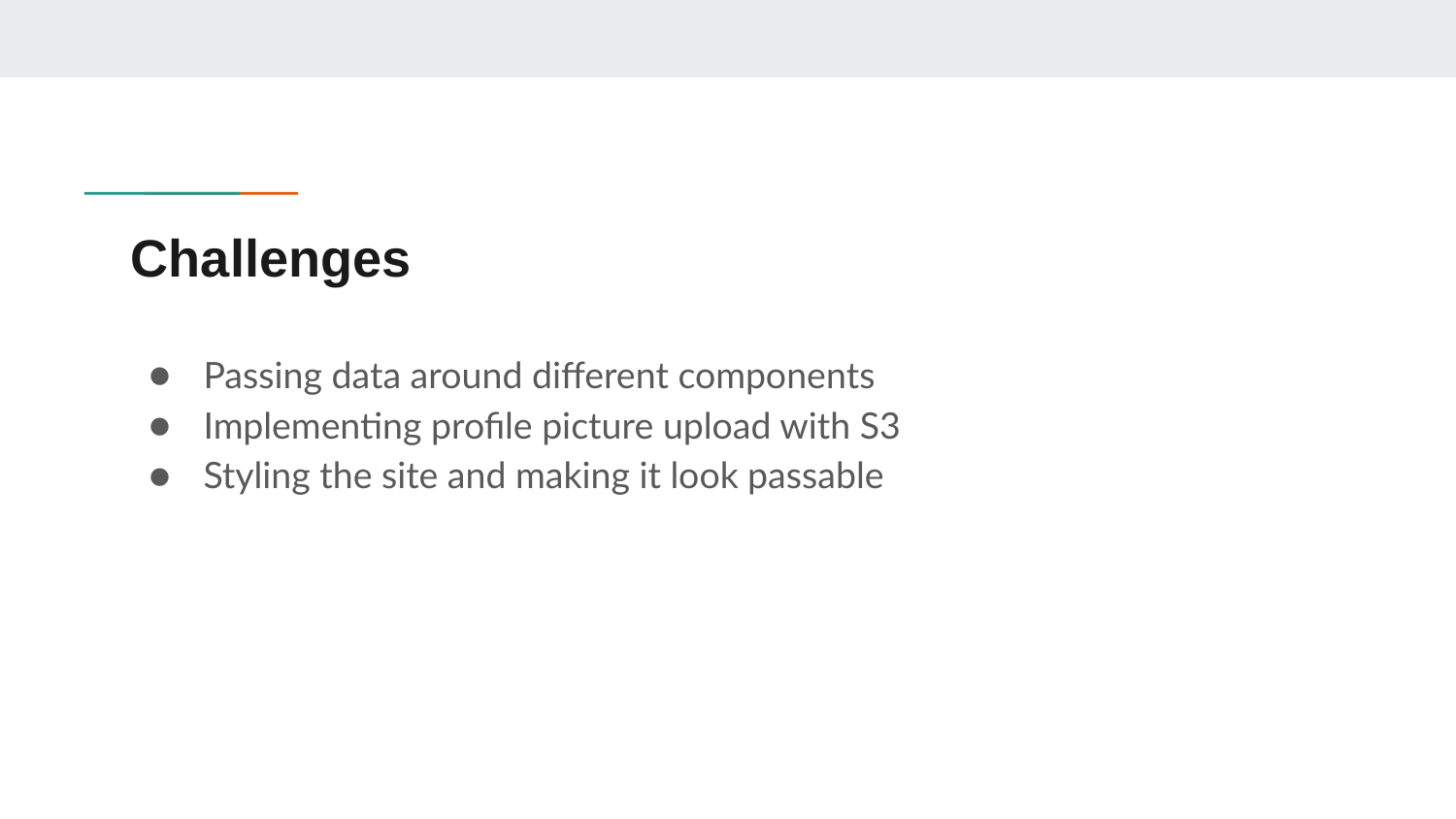

# Challenges
Passing data around different components
Implementing profile picture upload with S3
Styling the site and making it look passable